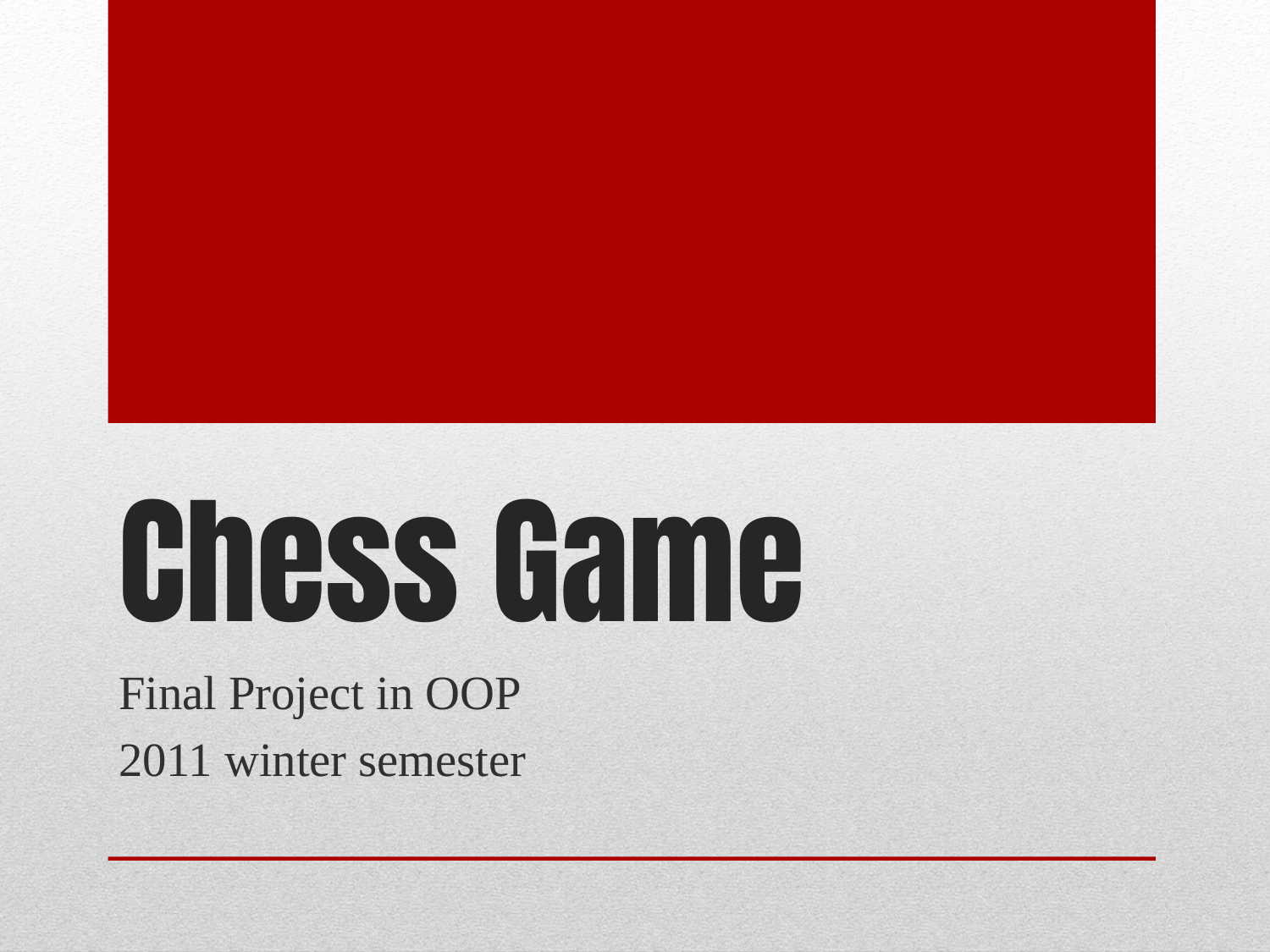

# Chess Game
Final Project in OOP
2011 winter semester